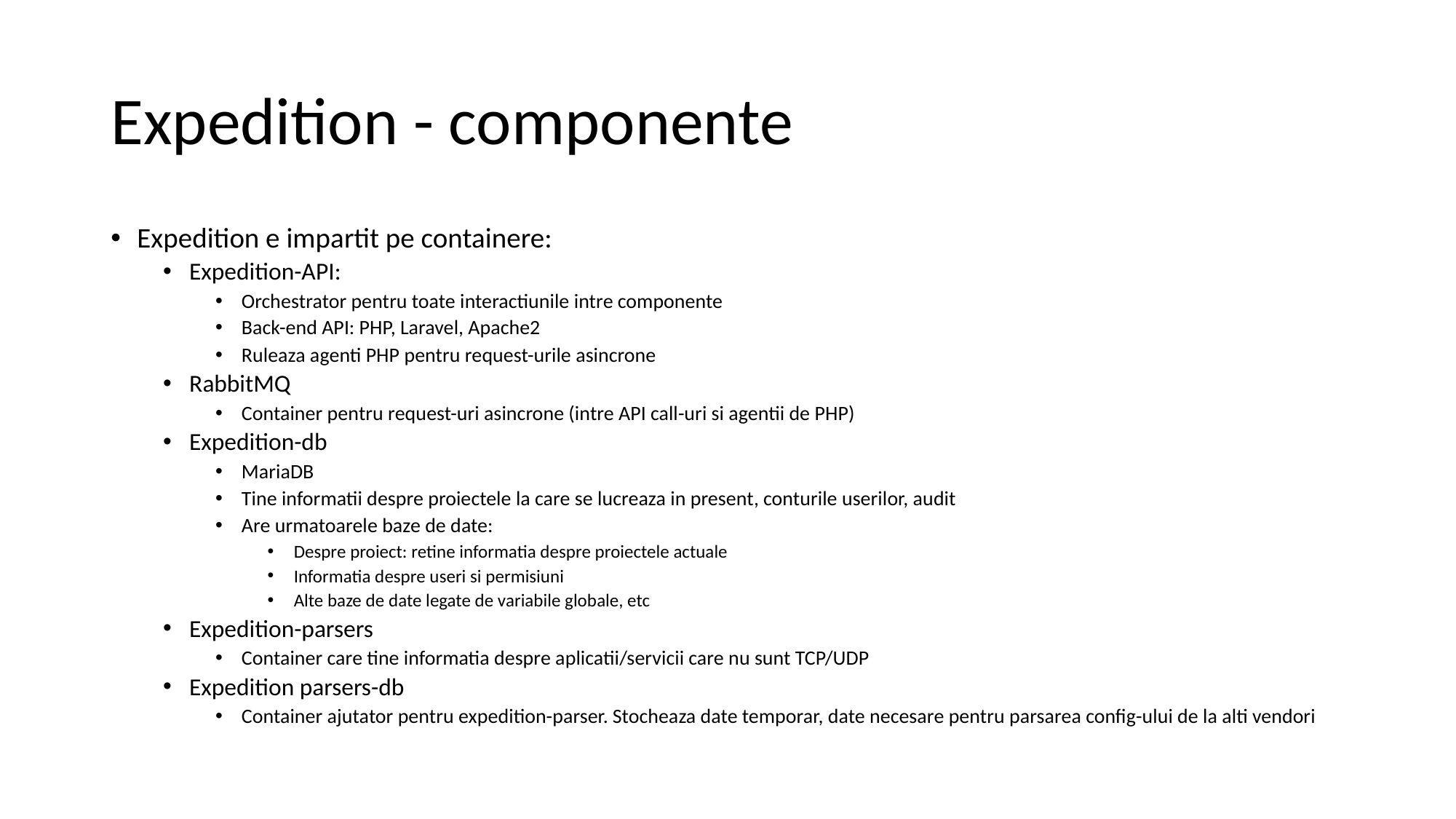

# Expedition - componente
Expedition e impartit pe containere:
Expedition-API:
Orchestrator pentru toate interactiunile intre componente
Back-end API: PHP, Laravel, Apache2
Ruleaza agenti PHP pentru request-urile asincrone
RabbitMQ
Container pentru request-uri asincrone (intre API call-uri si agentii de PHP)
Expedition-db
MariaDB
Tine informatii despre proiectele la care se lucreaza in present, conturile userilor, audit
Are urmatoarele baze de date:
Despre proiect: retine informatia despre proiectele actuale
Informatia despre useri si permisiuni
Alte baze de date legate de variabile globale, etc
Expedition-parsers
Container care tine informatia despre aplicatii/servicii care nu sunt TCP/UDP
Expedition parsers-db
Container ajutator pentru expedition-parser. Stocheaza date temporar, date necesare pentru parsarea config-ului de la alti vendori